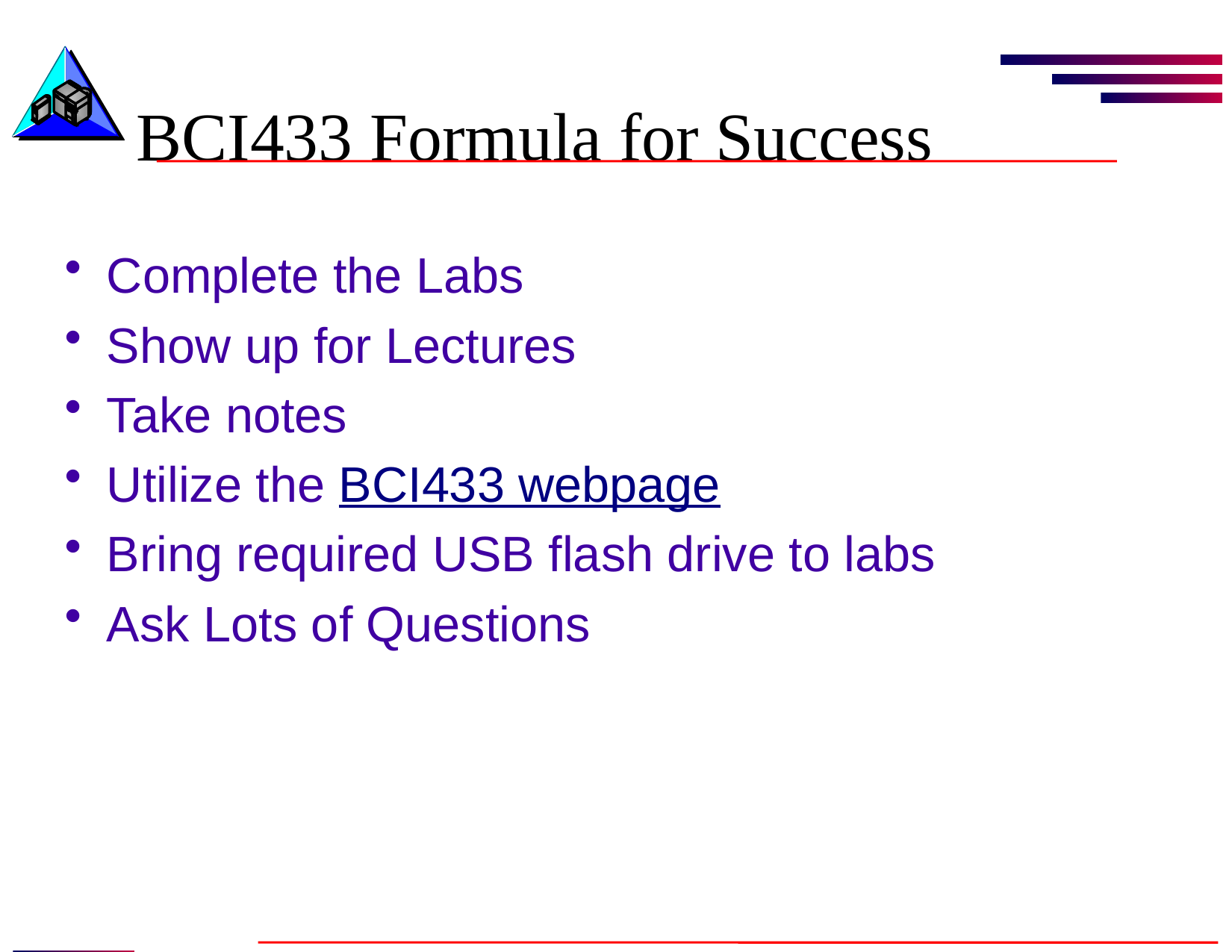

# BCI433 Formula for Success
Complete the Labs
Show up for Lectures
Take notes
Utilize the BCI433 webpage
Bring required USB flash drive to labs
Ask Lots of Questions